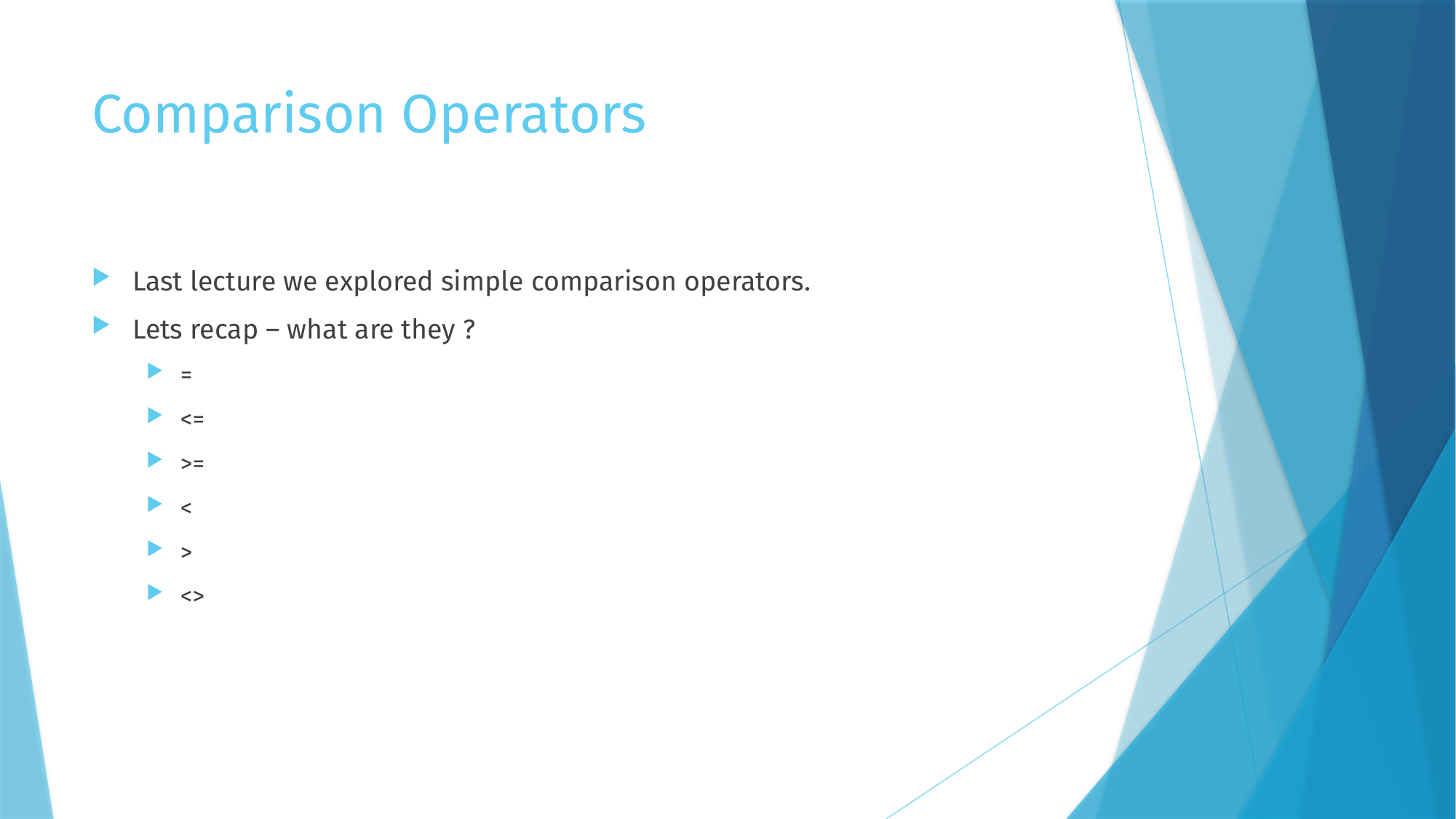

# Comparison Operators
Last lecture we explored simple comparison operators.
Lets recap – what are they ?
=
<=
>=
<
>
<>